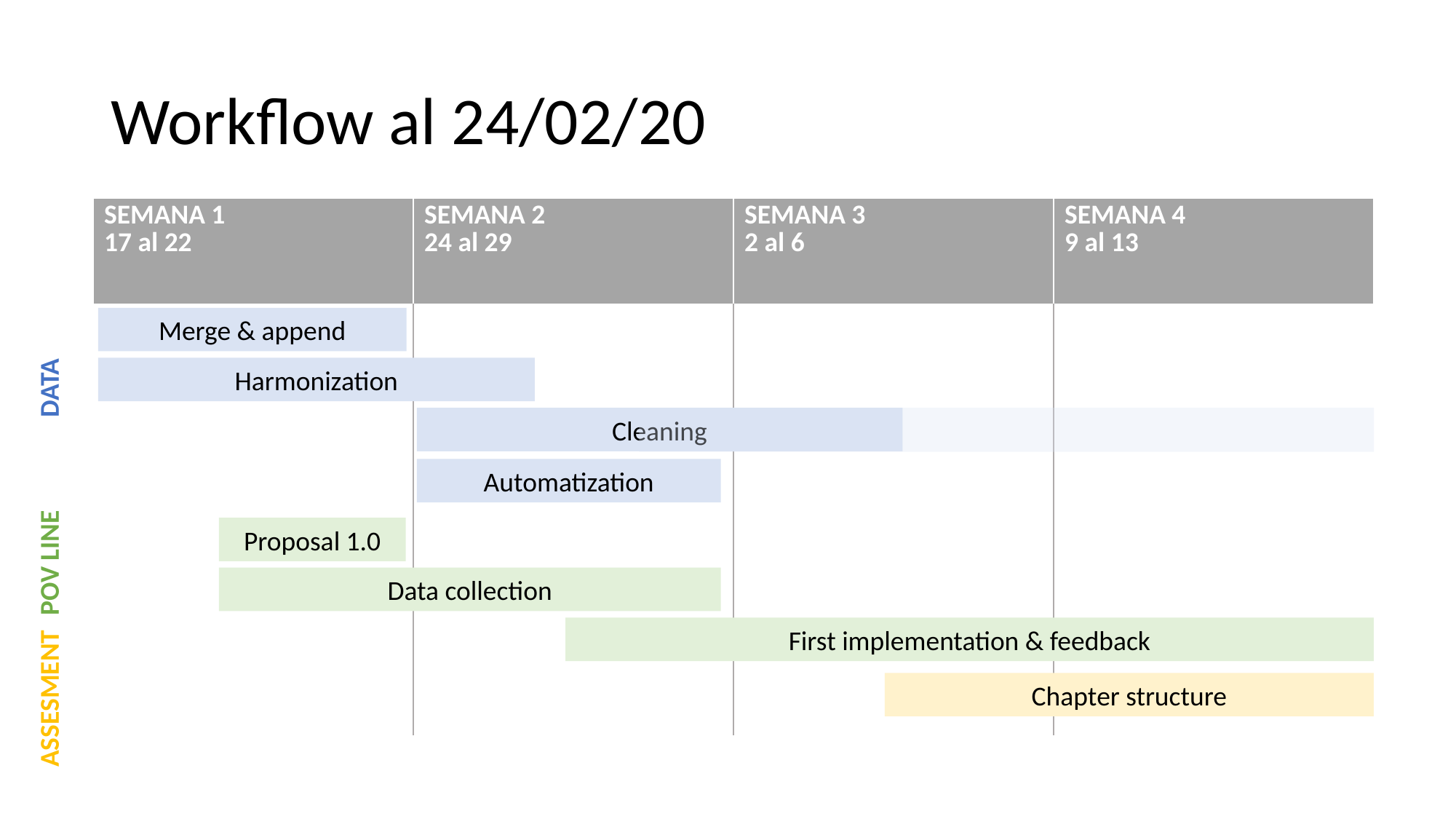

# Workflow al 24/02/20
| SEMANA 1 17 al 22 | SEMANA 2 24 al 29 | SEMANA 3 2 al 6 | SEMANA 4 9 al 13 |
| --- | --- | --- | --- |
|  |  |  |  |
Merge & append
Harmonization
DATA
Cleaning

Automatization
Proposal 1.0
POV LINE
Data collection
First implementation & feedback
Chapter structure
ASSESMENT